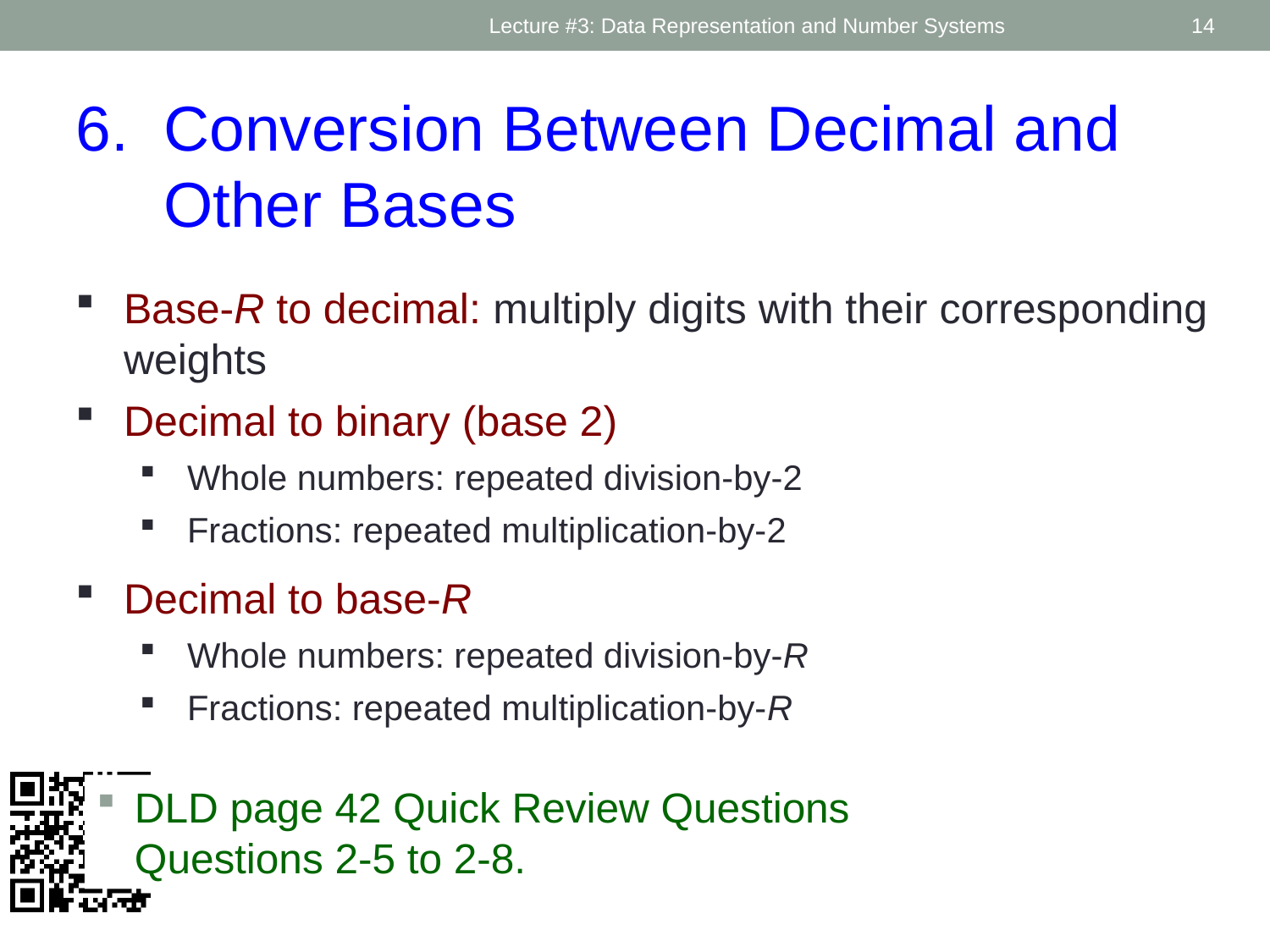

Lecture #3: Data Representation and Number Systems
14
6. 	Conversion Between Decimal and Other Bases
Base-R to decimal: multiply digits with their corresponding weights
Decimal to binary (base 2)
Whole numbers: repeated division-by-2
Fractions: repeated multiplication-by-2
Decimal to base-R
Whole numbers: repeated division-by-R
Fractions: repeated multiplication-by-R
DLD page 42 Quick Review Questions
Questions 2-5 to 2-8.